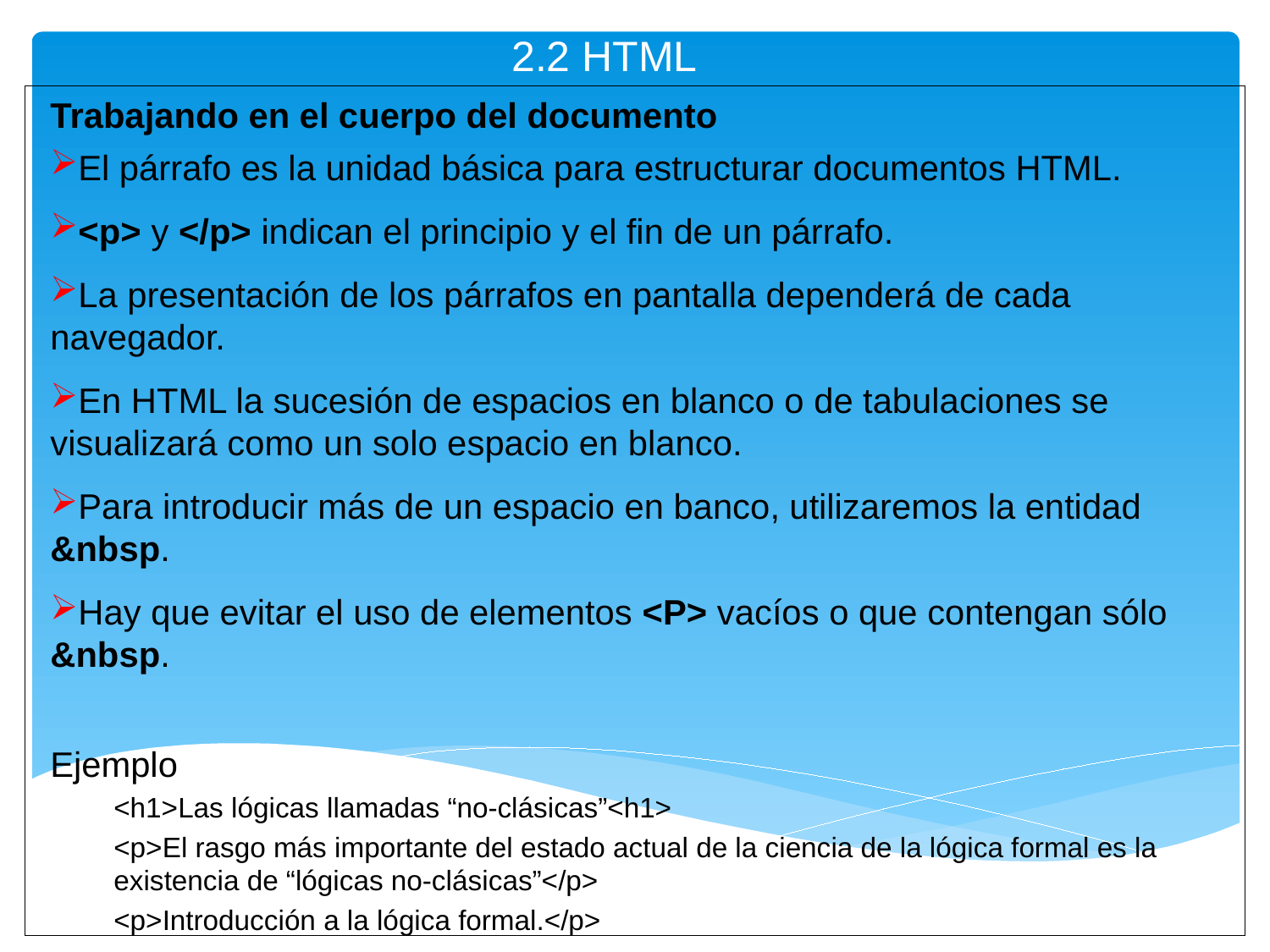

# 2.2 HTML
Trabajando en el cuerpo del documento
El párrafo es la unidad básica para estructurar documentos HTML.
<p> y </p> indican el principio y el fin de un párrafo.
La presentación de los párrafos en pantalla dependerá de cada navegador.
En HTML la sucesión de espacios en blanco o de tabulaciones se visualizará como un solo espacio en blanco.
Para introducir más de un espacio en banco, utilizaremos la entidad &nbsp.
Hay que evitar el uso de elementos <P> vacíos o que contengan sólo &nbsp.

Ejemplo
<h1>Las lógicas llamadas “no-clásicas”<h1>
<p>El rasgo más importante del estado actual de la ciencia de la lógica formal es la existencia de “lógicas no-clásicas”</p>
<p>Introducción a la lógica formal.</p>